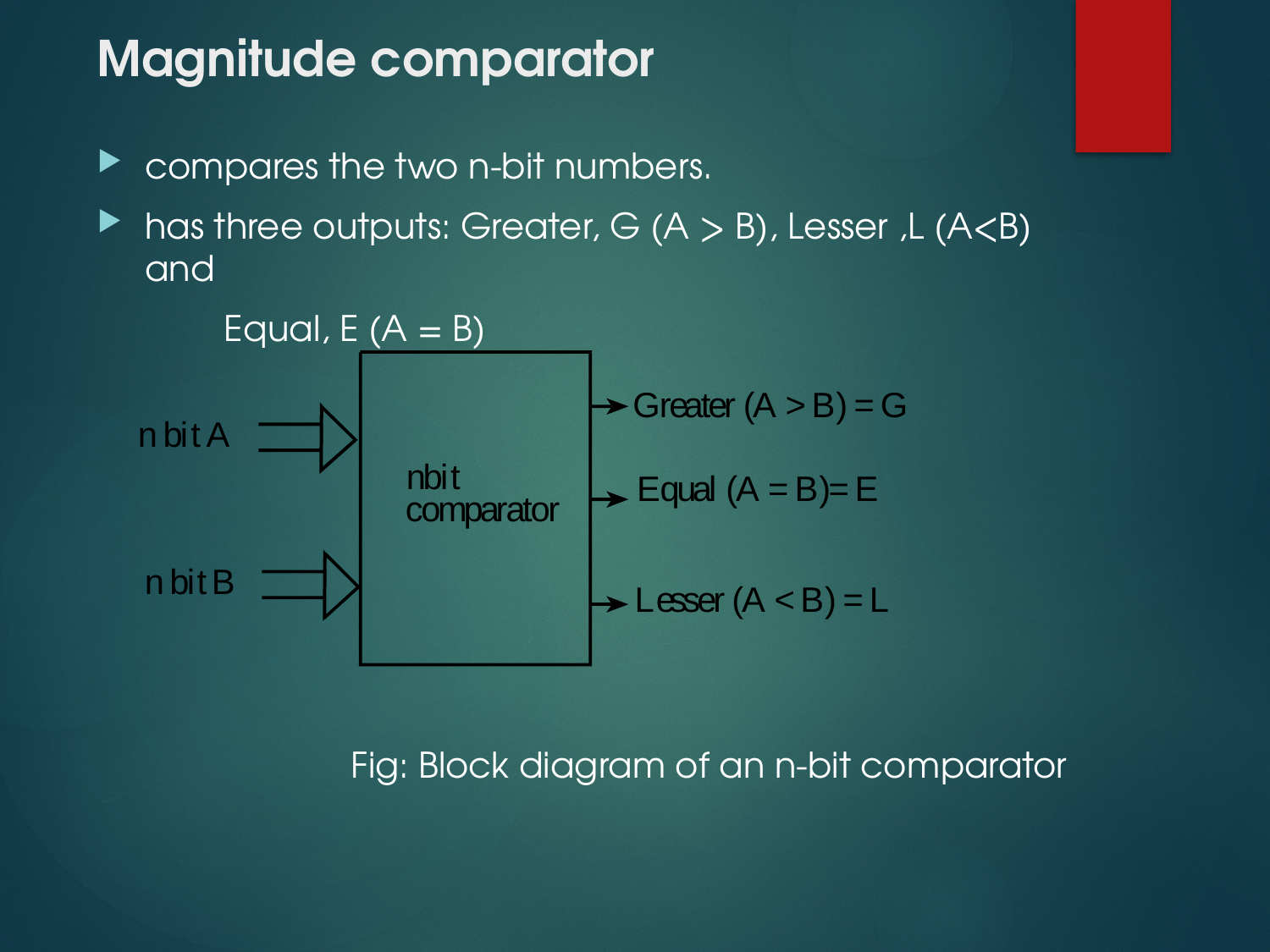

# Magnitude comparator
compares the two n-bit numbers.
has three outputs: Greater, G (A > B), Lesser ,L (A<B) and
	Equal, E (A = B)

		Fig: Block diagram of an n-bit comparator

G
r
e
a
t
e
r

(
A

>

B
)

=

G

n

b
i
t

A

n
b
i
t
E
q
u
a
l

(
A

=

B
)
=

E

c
o
m
p
a
r
a
t
o
r

n

b
i
t

B

L
e
s
s
e
r

(
A

<

B
)

=

L